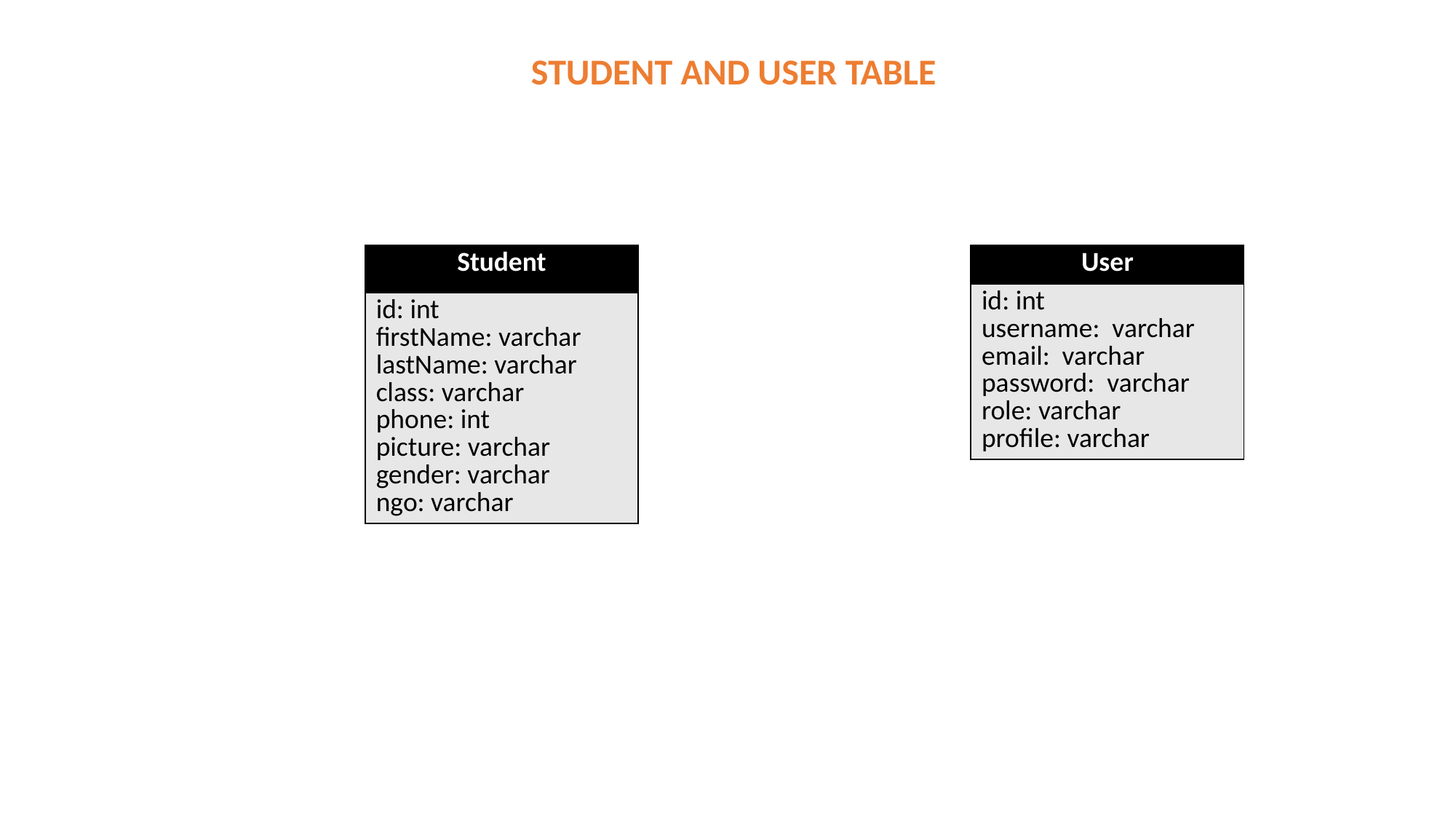

STUDENT AND USER TABLE
| Student |
| --- |
| id: int firstName: varchar lastName: varchar class: varchar phone: int picture: varchar gender: varchar ngo: varchar |
| User |
| --- |
| id: int username: varchar email: varchar password: varchar role: varchar profile: varchar |